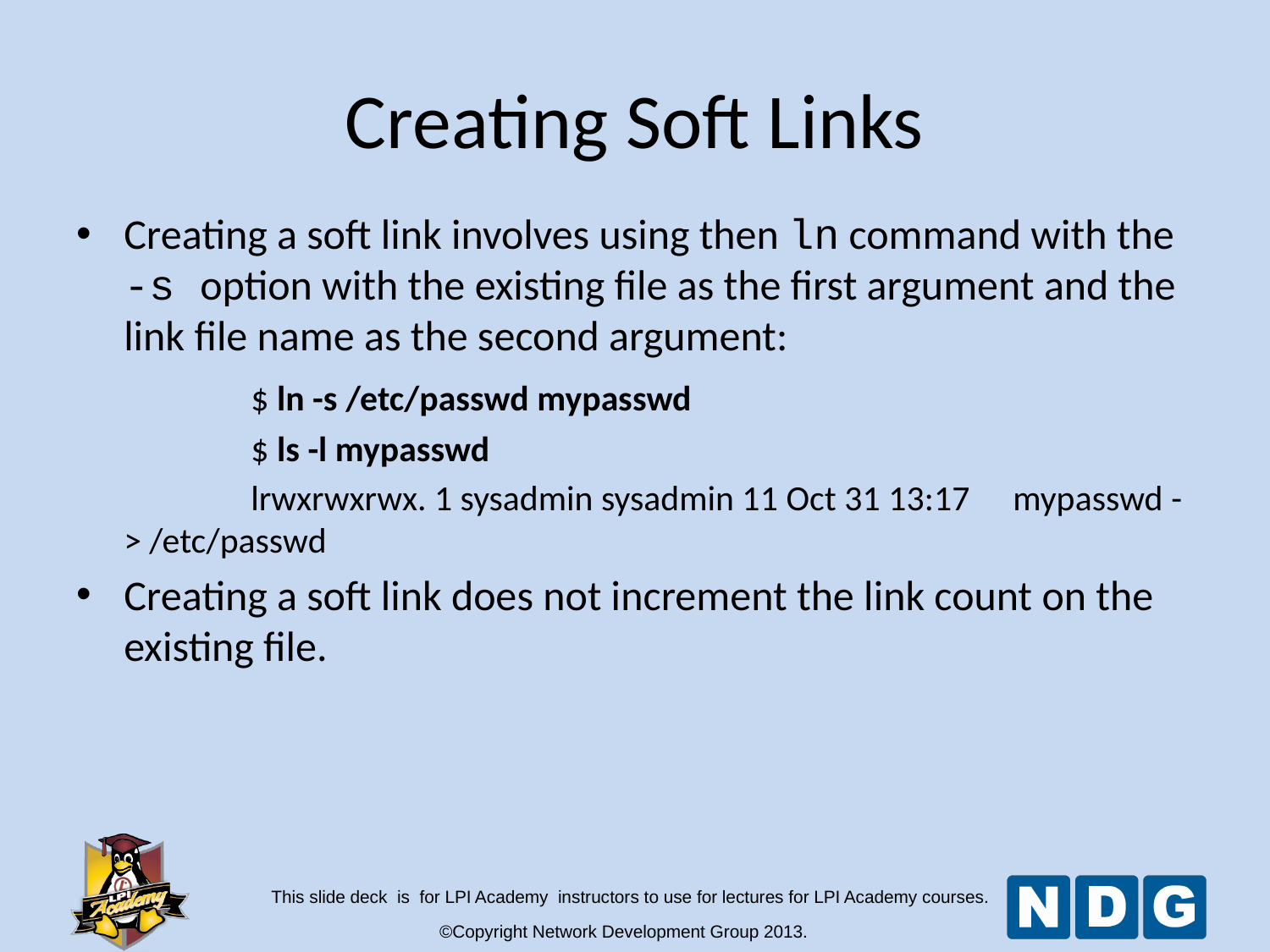

Creating Soft Links
Creating a soft link involves using then ln command with the -s option with the existing file as the first argument and the link file name as the second argument:
		$ ln -s /etc/passwd mypasswd
		$ ls -l mypasswd
		lrwxrwxrwx. 1 sysadmin sysadmin 11 Oct 31 13:17 	mypasswd -> /etc/passwd
Creating a soft link does not increment the link count on the existing file.